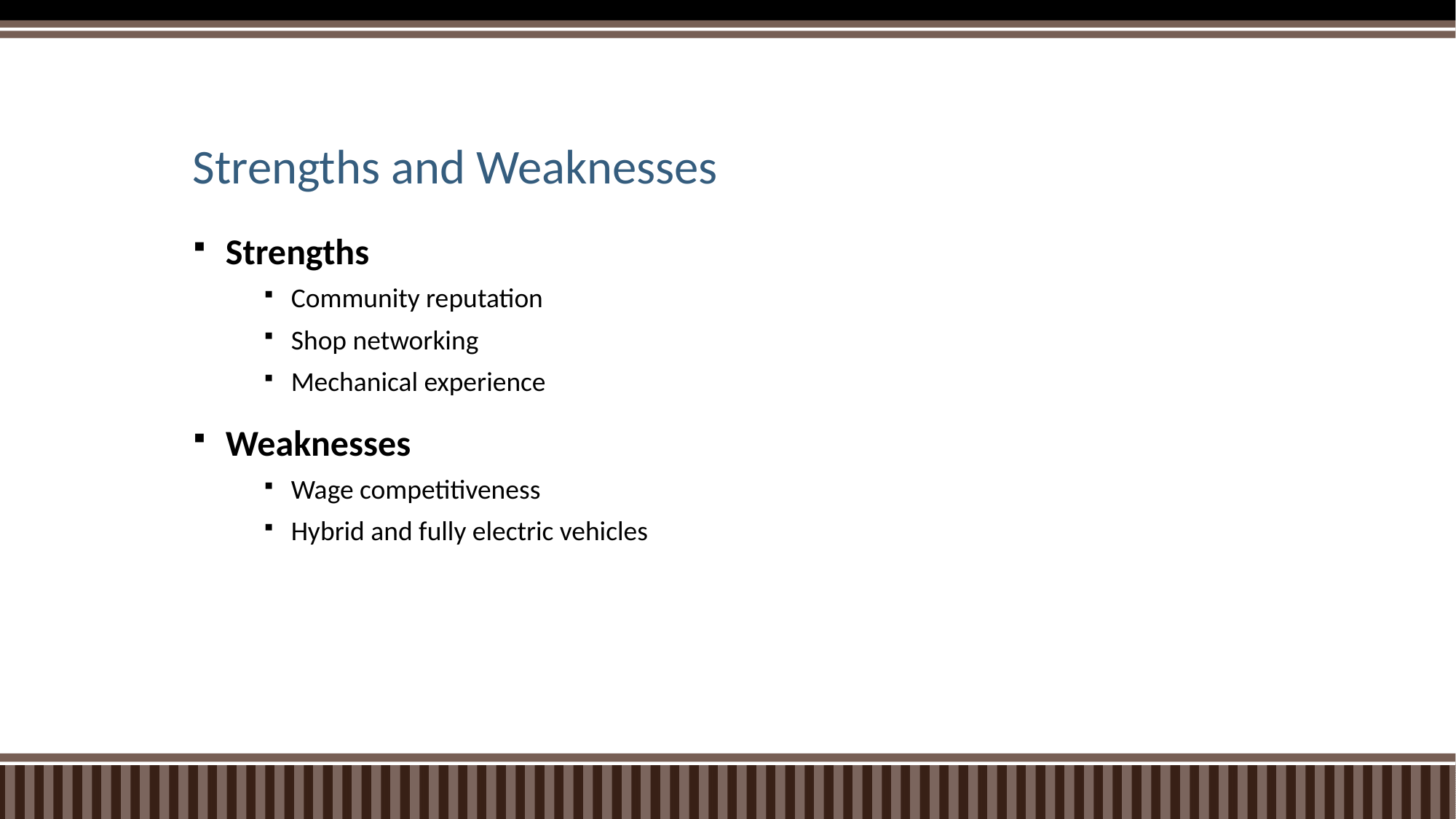

# Strengths and Weaknesses
Strengths
Community reputation
Shop networking
Mechanical experience
Weaknesses
Wage competitiveness
Hybrid and fully electric vehicles